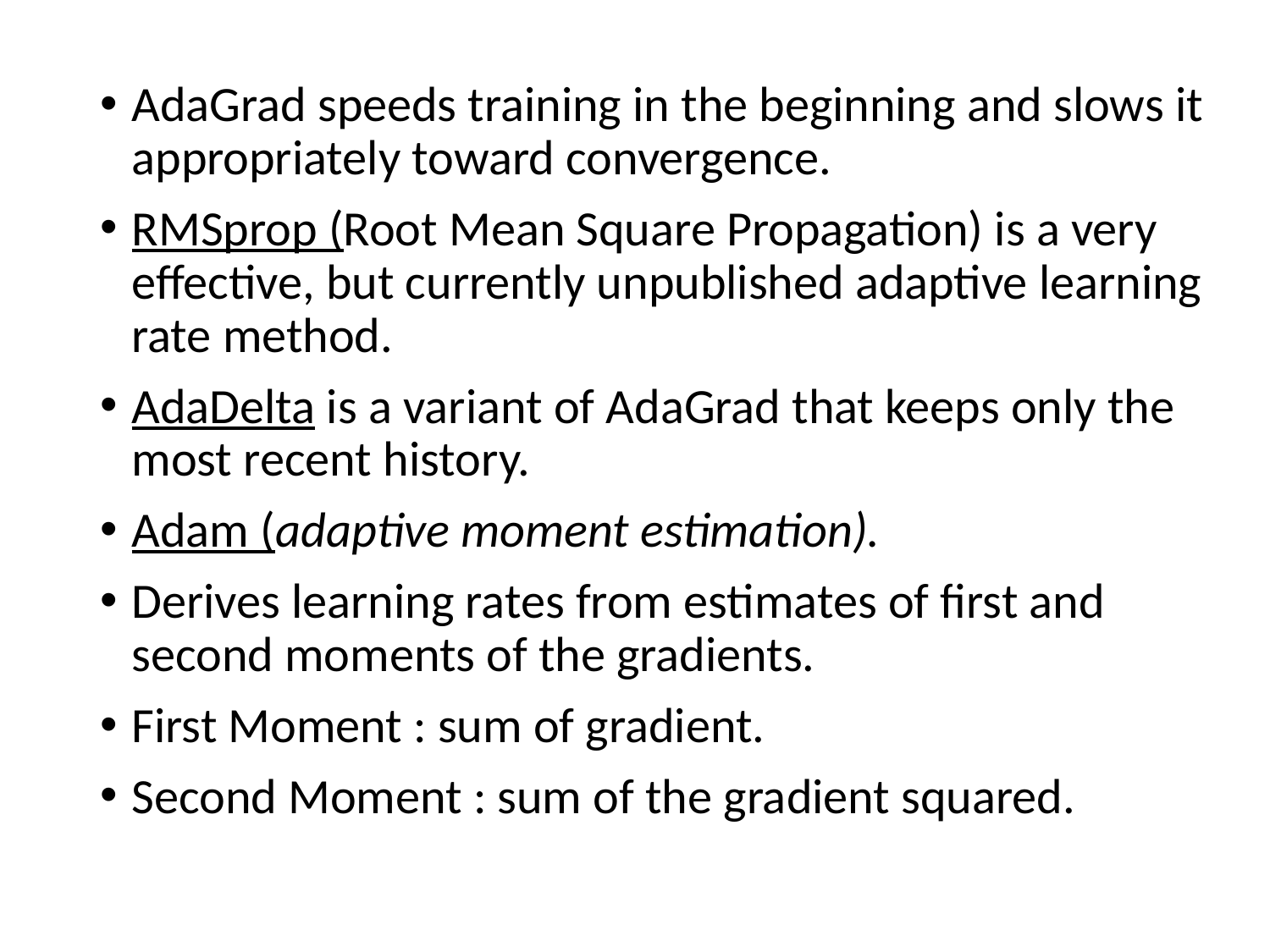

AdaGrad speeds training in the beginning and slows it appropriately toward convergence.
RMSprop (Root Mean Square Propagation) is a very effective, but currently unpublished adaptive learning rate method.
AdaDelta is a variant of AdaGrad that keeps only the most recent history.
Adam (adaptive moment estimation).
Derives learning rates from estimates of first and second moments of the gradients.
First Moment : sum of gradient.
Second Moment : sum of the gradient squared.